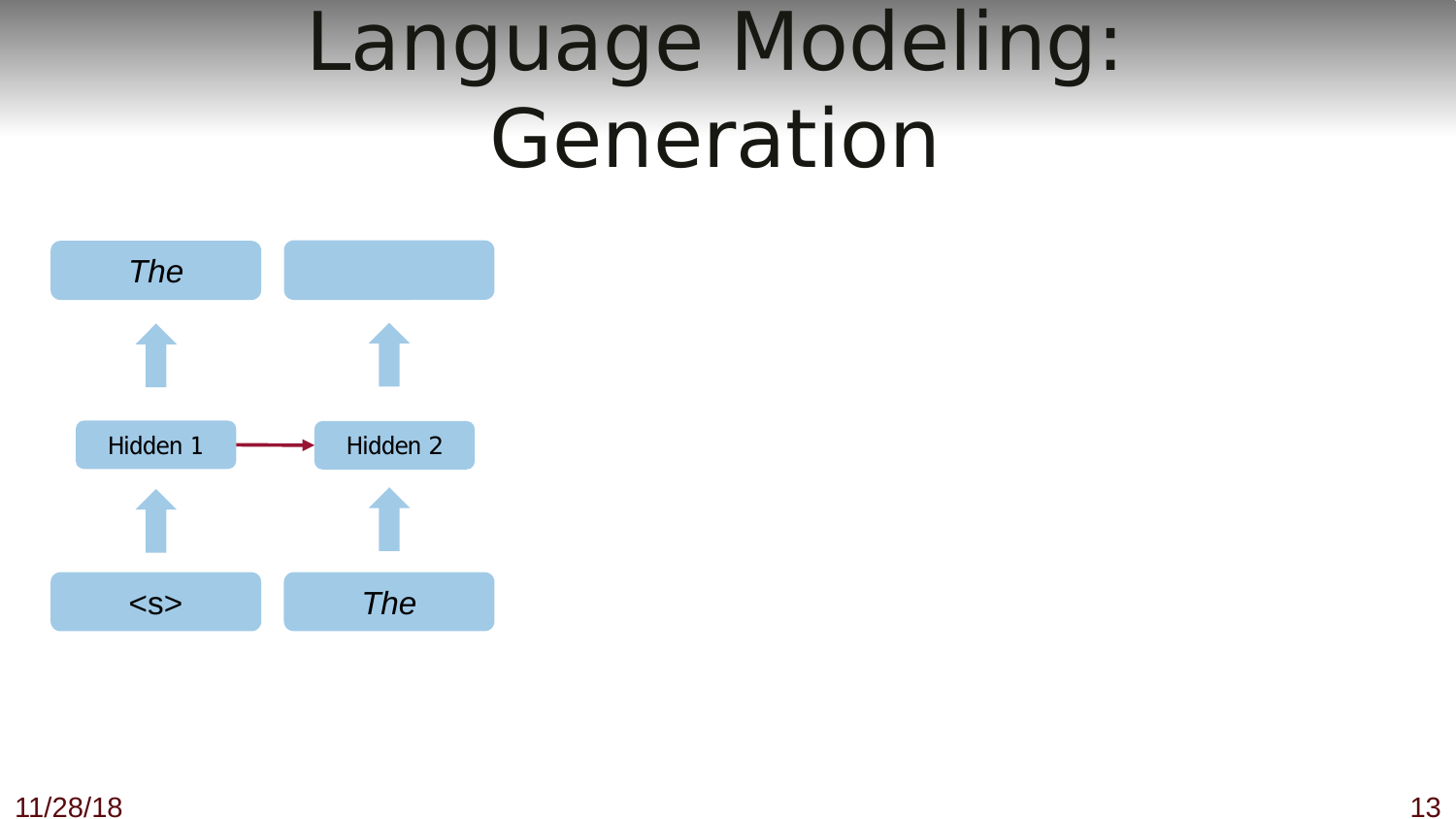

# Language Modeling: Generation

The

Hidden 1
Hidden 2

The
<s>
11/28/18
13